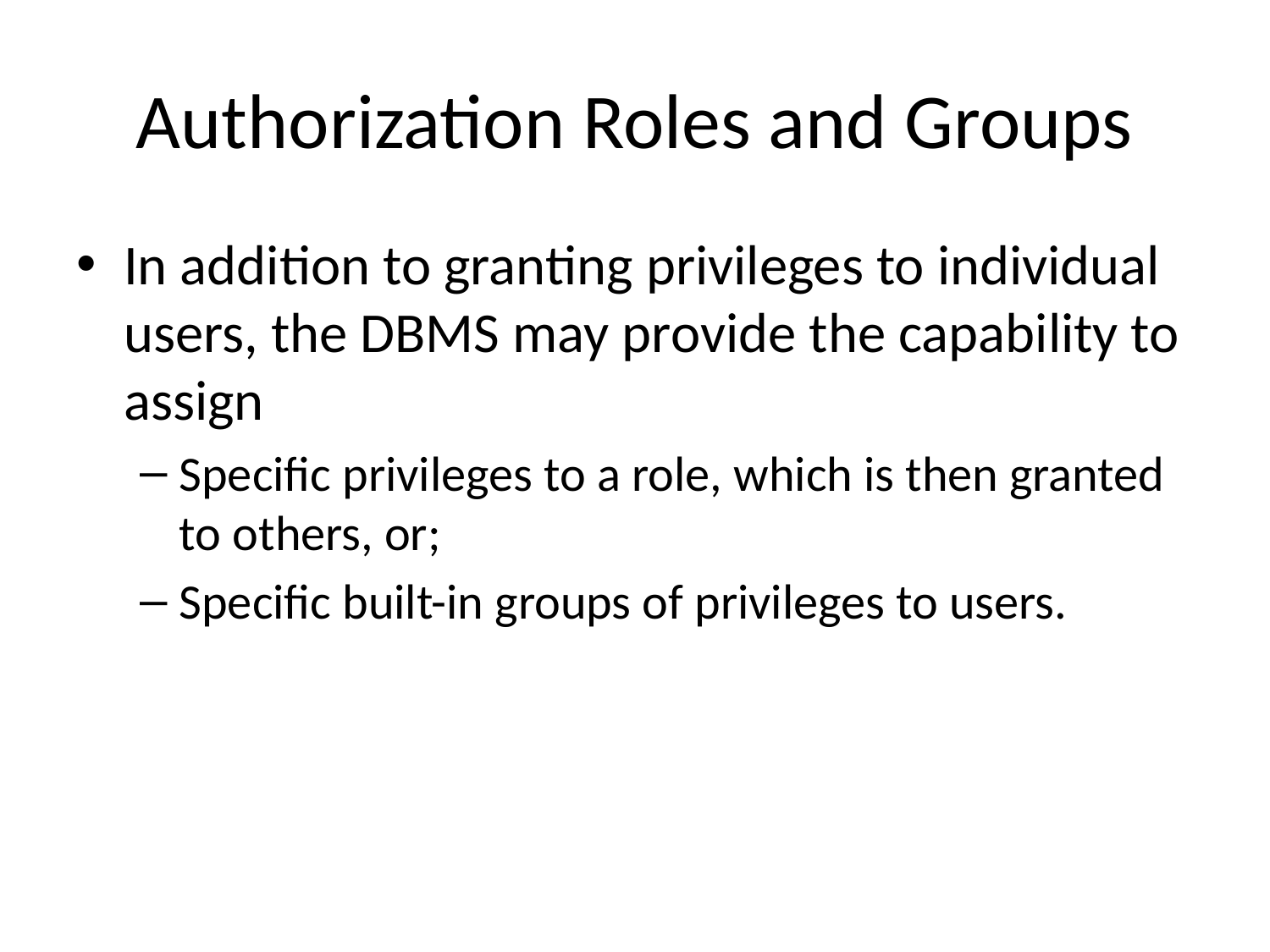

# Authorization Roles and Groups
In addition to granting privileges to individual users, the DBMS may provide the capability to assign
Specific privileges to a role, which is then granted to others, or;
Specific built-in groups of privileges to users.